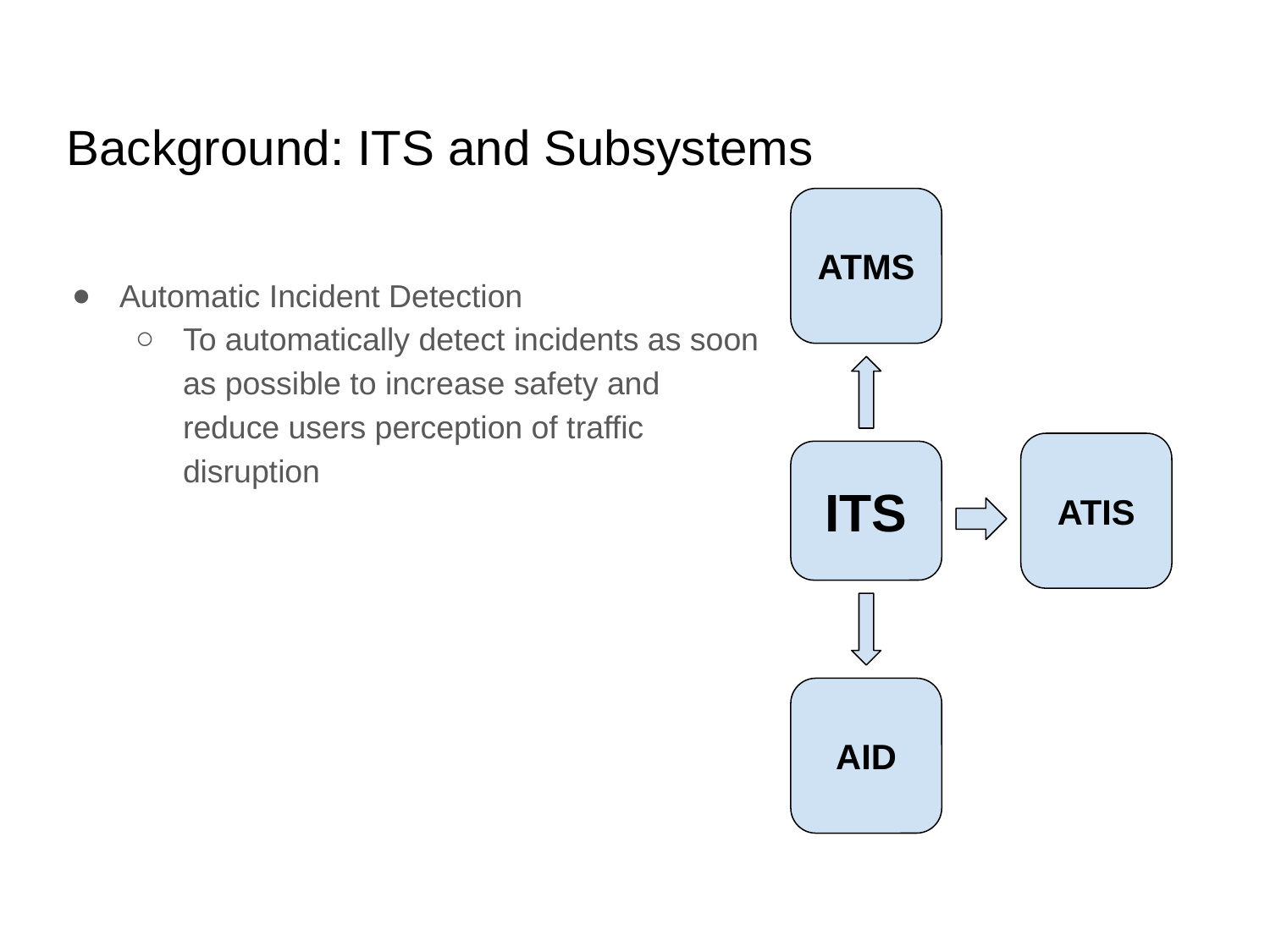

# Background: ITS and Subsystems
ATMS

ATIS
ITS

AID
Automatic Incident Detection
To automatically detect incidents as soon as possible to increase safety and reduce users perception of traffic disruption